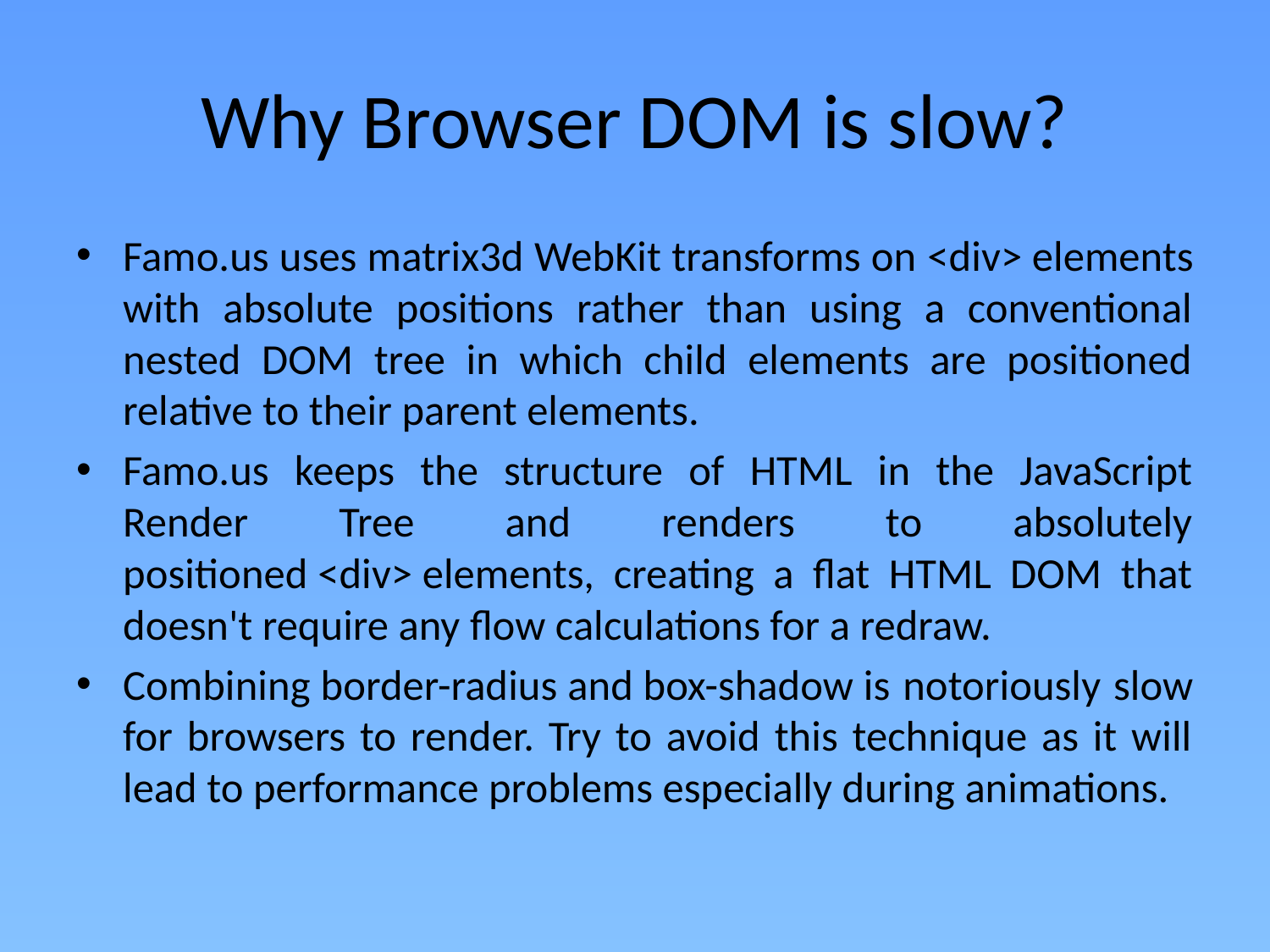

# Why Browser DOM is slow?
Famo.us uses matrix3d WebKit transforms on <div> elements with absolute positions rather than using a conventional nested DOM tree in which child elements are positioned relative to their parent elements.
Famo.us keeps the structure of HTML in the JavaScript Render Tree and renders to absolutely positioned <div> elements, creating a flat HTML DOM that doesn't require any flow calculations for a redraw.
Combining border-radius and box-shadow is notoriously slow for browsers to render. Try to avoid this technique as it will lead to performance problems especially during animations.